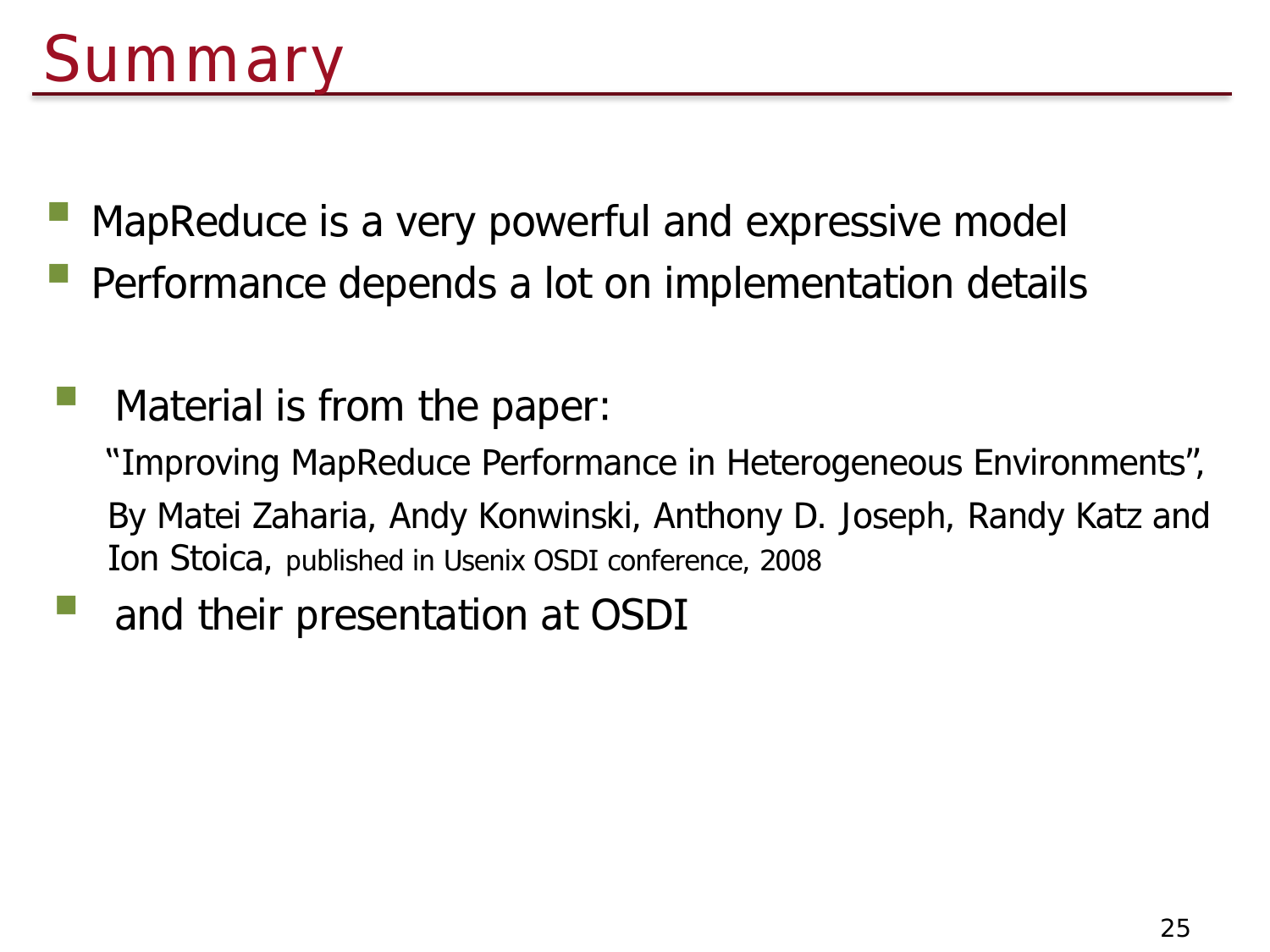

# Summary
MapReduce is a very powerful and expressive model
Performance depends a lot on implementation details

Material is from the paper:
“Improving MapReduce Performance in Heterogeneous Environments”,
By Matei Zaharia, Andy Konwinski, Anthony D. Joseph, Randy Katz and Ion Stoica, published in Usenix OSDI conference, 2008
and their presentation at OSDI
25